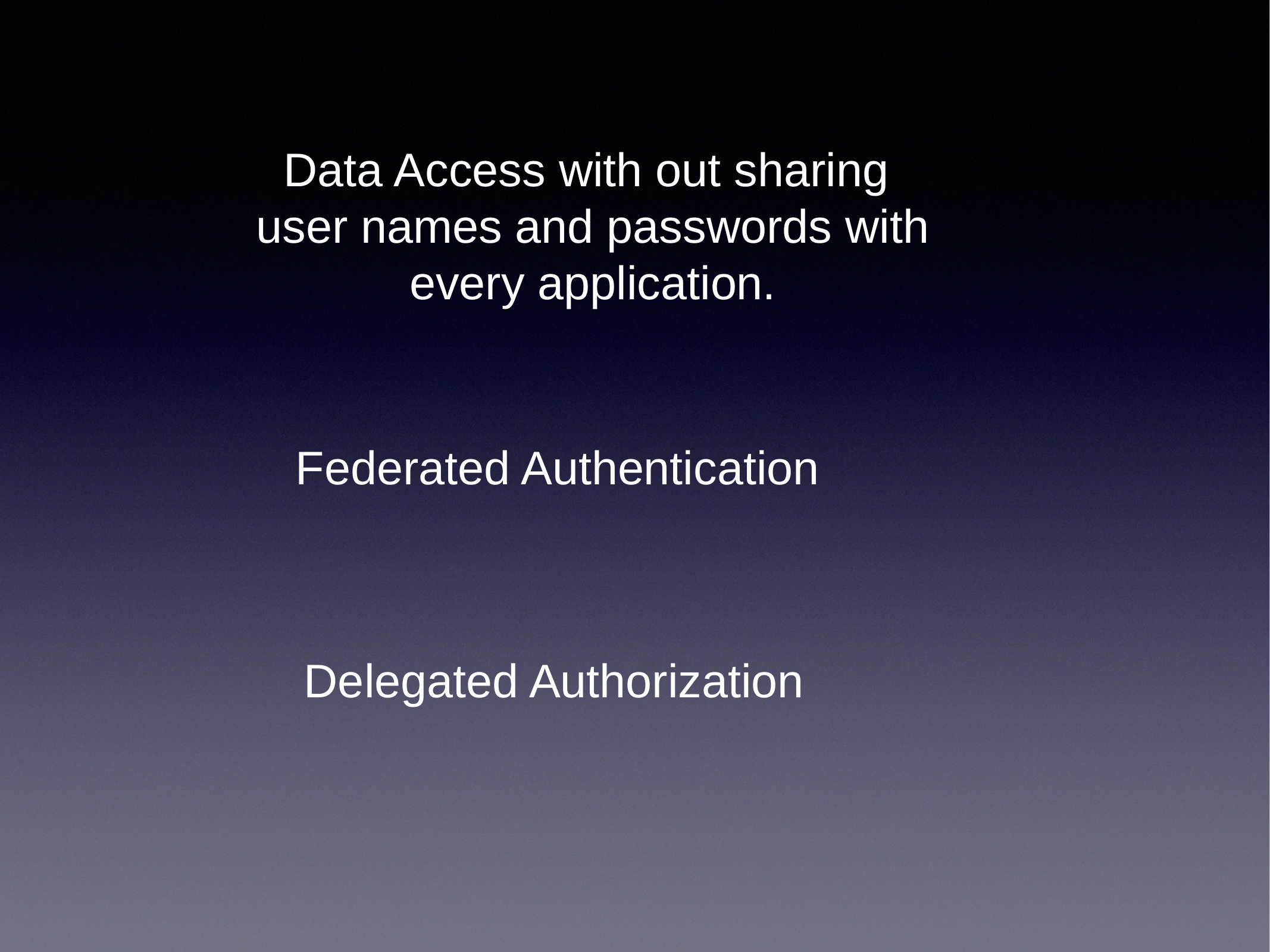

Data Access with out sharing
user names and passwords with every application.
Federated Authentication
Delegated Authorization